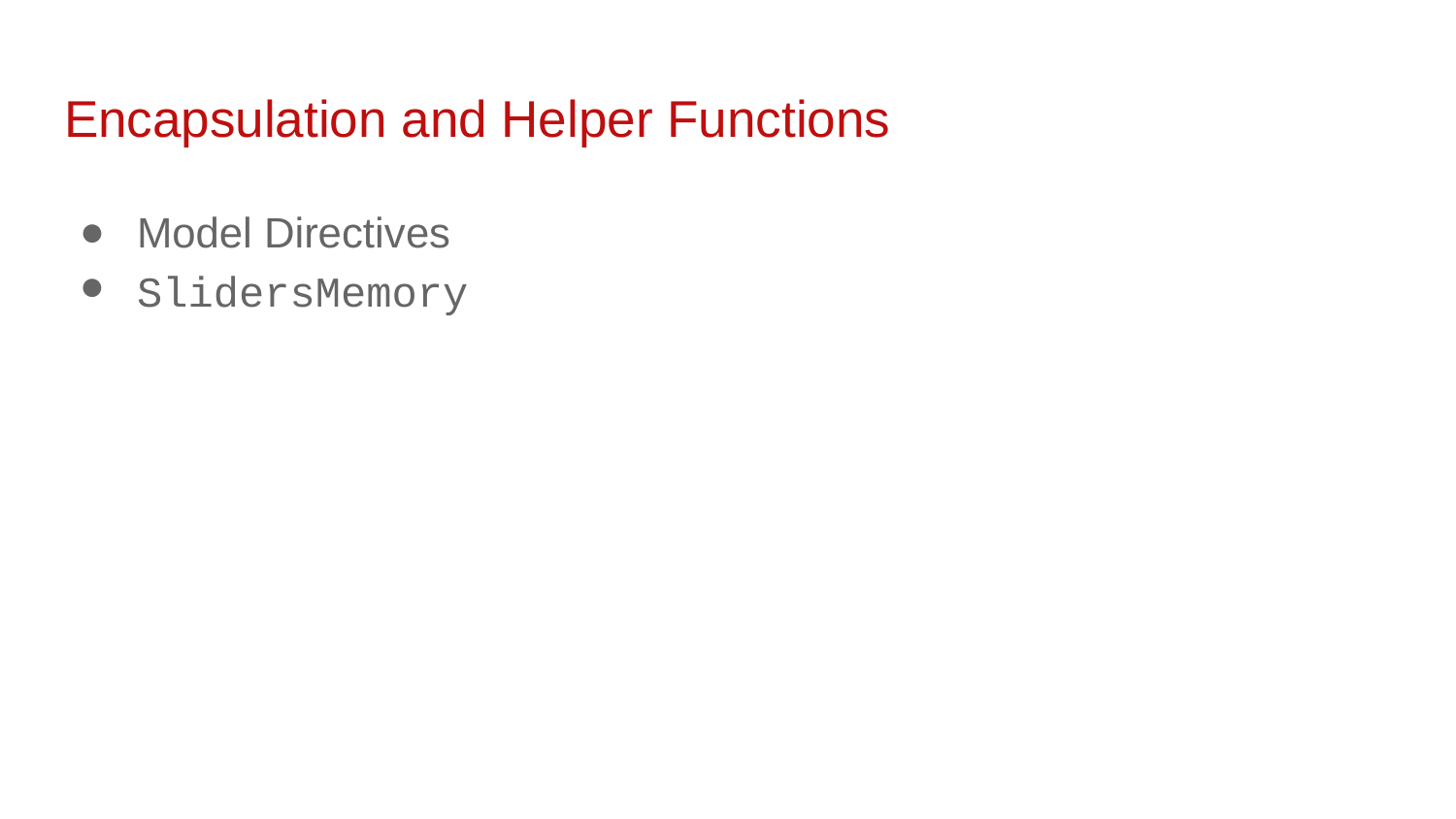

# Encapsulation and Helper Functions
Model Directives
SlidersMemory